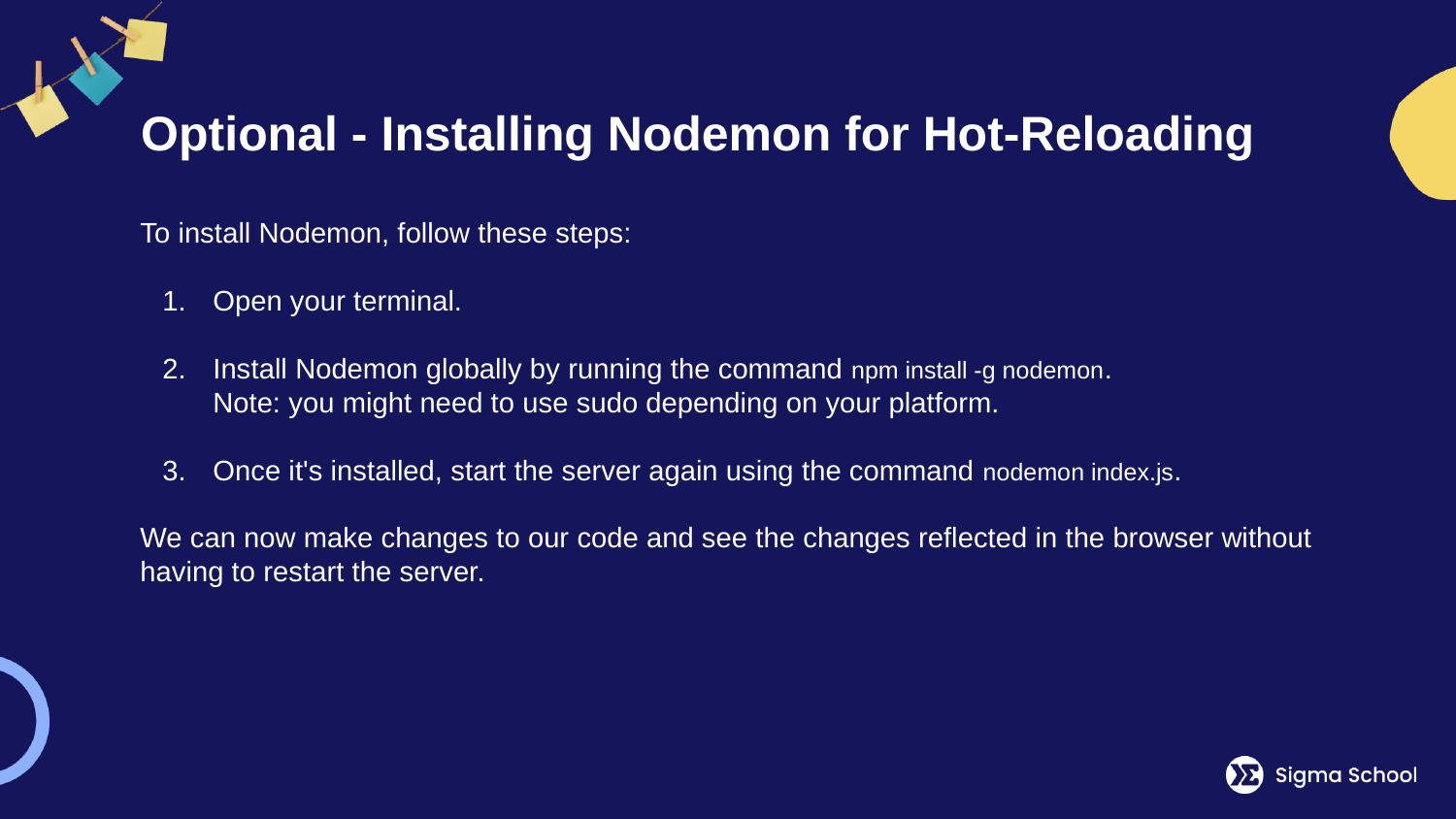

# Optional - Installing Nodemon for Hot-Reloading
To install Nodemon, follow these steps:

Open your terminal.

Install Nodemon globally by running the command npm install -g nodemon.
Note: you might need to use sudo depending on your platform.

Once it's installed, start the server again using the command nodemon index.js.

We can now make changes to our code and see the changes reflected in the browser without having to restart the server.